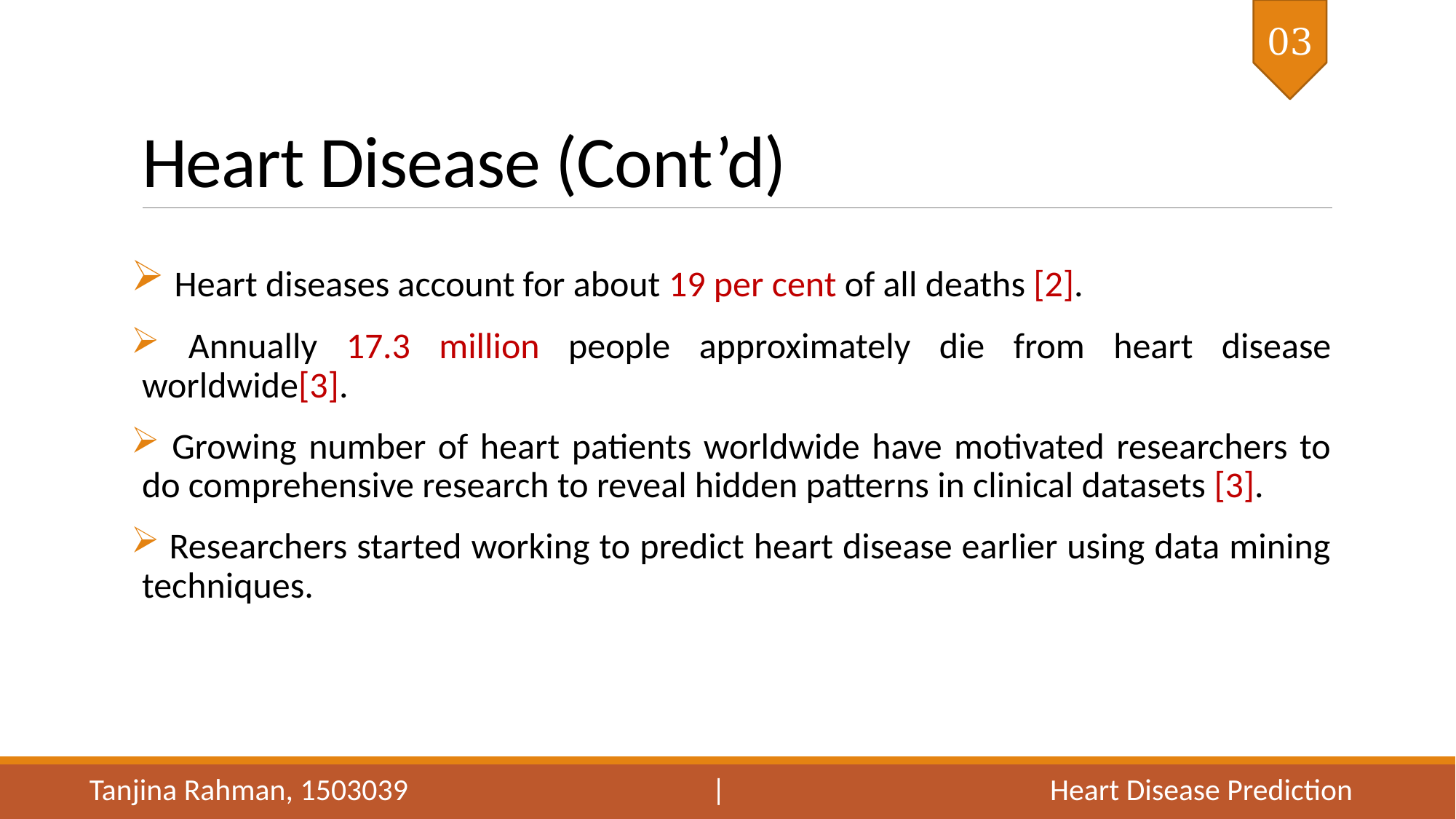

03
# Heart Disease (Cont’d)

 Heart diseases account for about 19 per cent of all deaths [2].
 Annually 17.3 million people approximately die from heart disease worldwide[3].
 Growing number of heart patients worldwide have motivated researchers to do comprehensive research to reveal hidden patterns in clinical datasets [3].
 Researchers started working to predict heart disease earlier using data mining techniques.
Tanjina Rahman, 1503039                                            |                                               Heart Disease Prediction